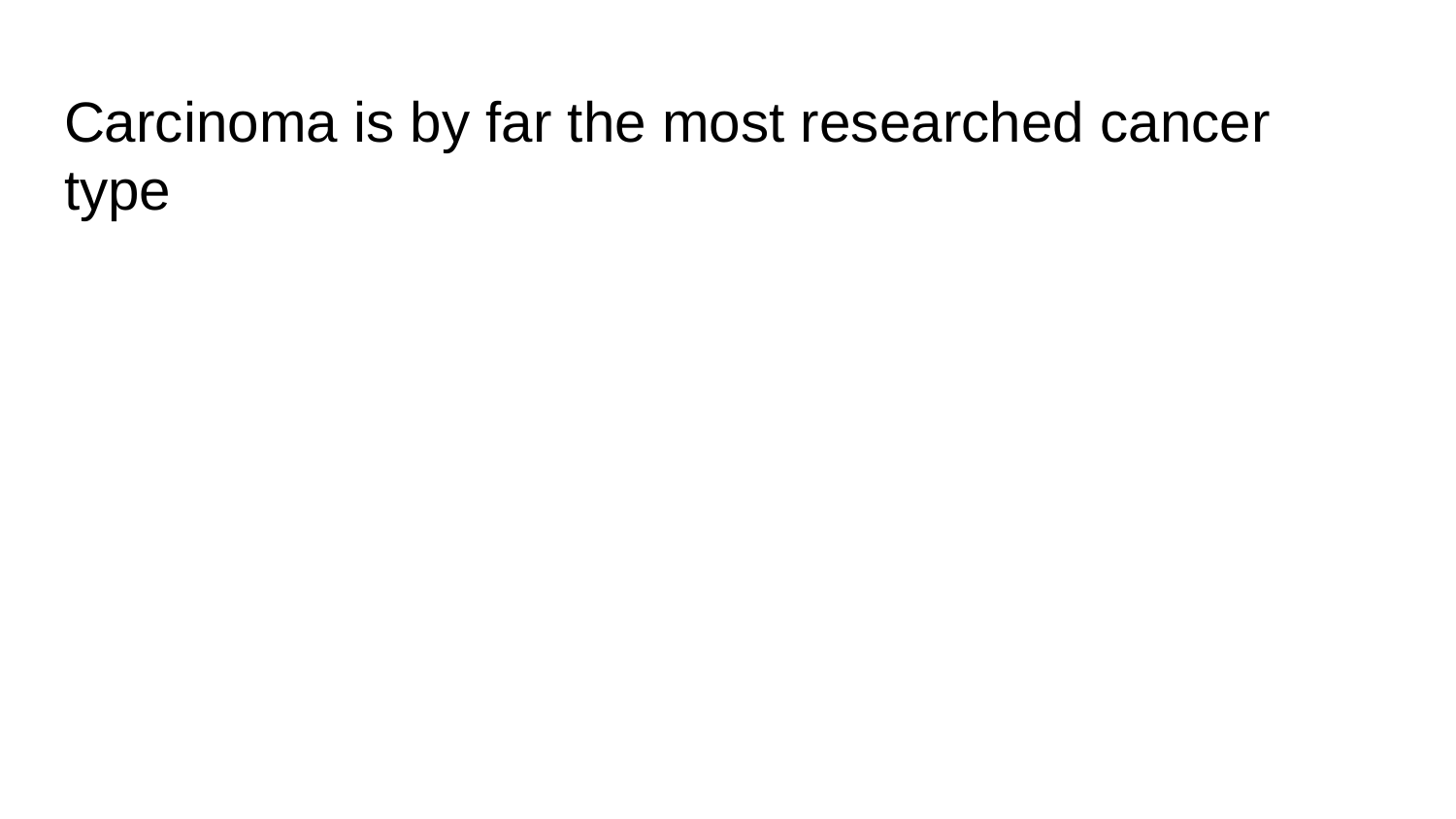

# Carcinoma is by far the most researched cancer type